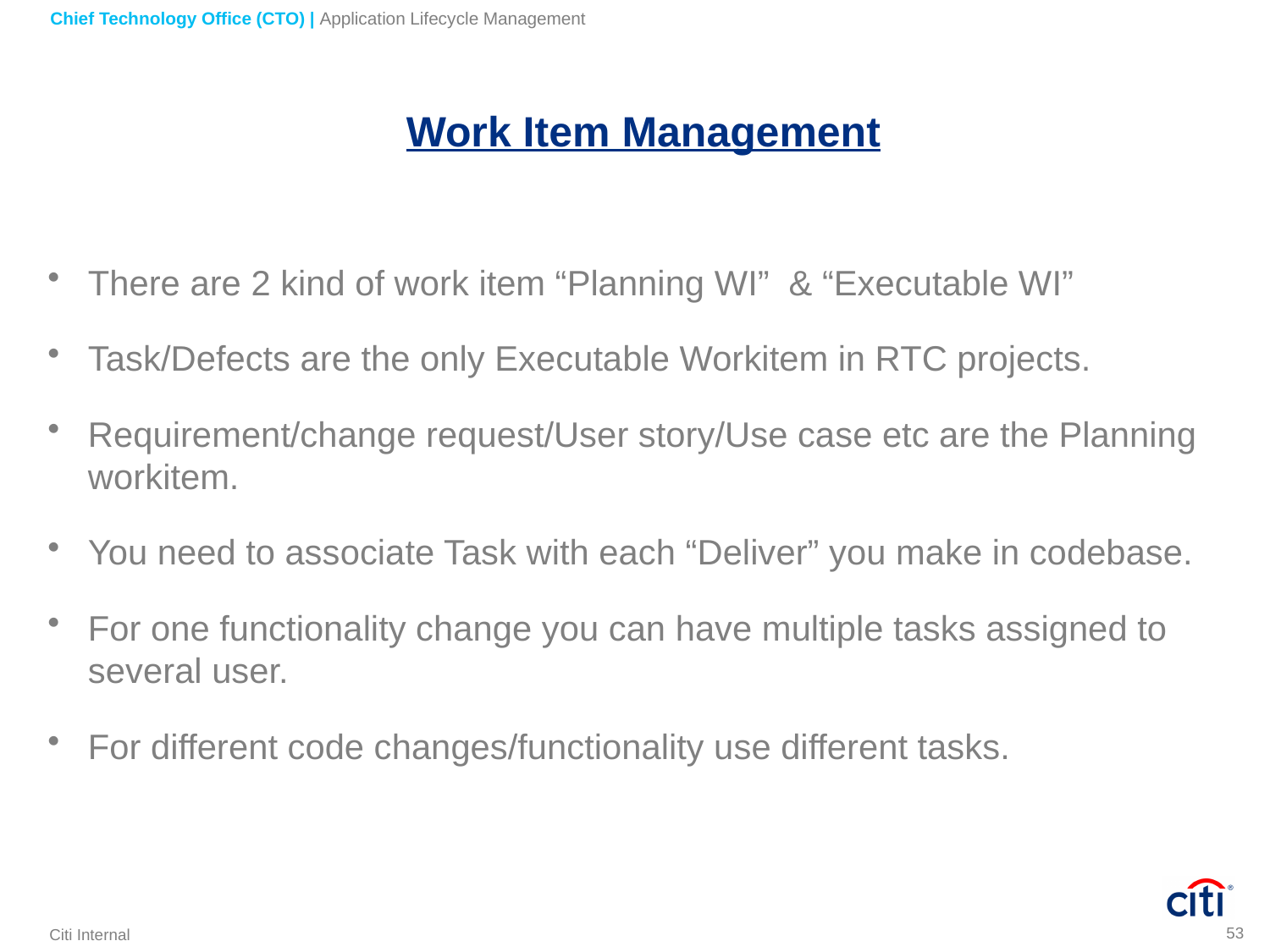

# Work Item Management
There are 2 kind of work item “Planning WI”  & “Executable WI”
Task/Defects are the only Executable Workitem in RTC projects.
Requirement/change request/User story/Use case etc are the Planning workitem.
You need to associate Task with each “Deliver” you make in codebase.
For one functionality change you can have multiple tasks assigned to several user.
For different code changes/functionality use different tasks.